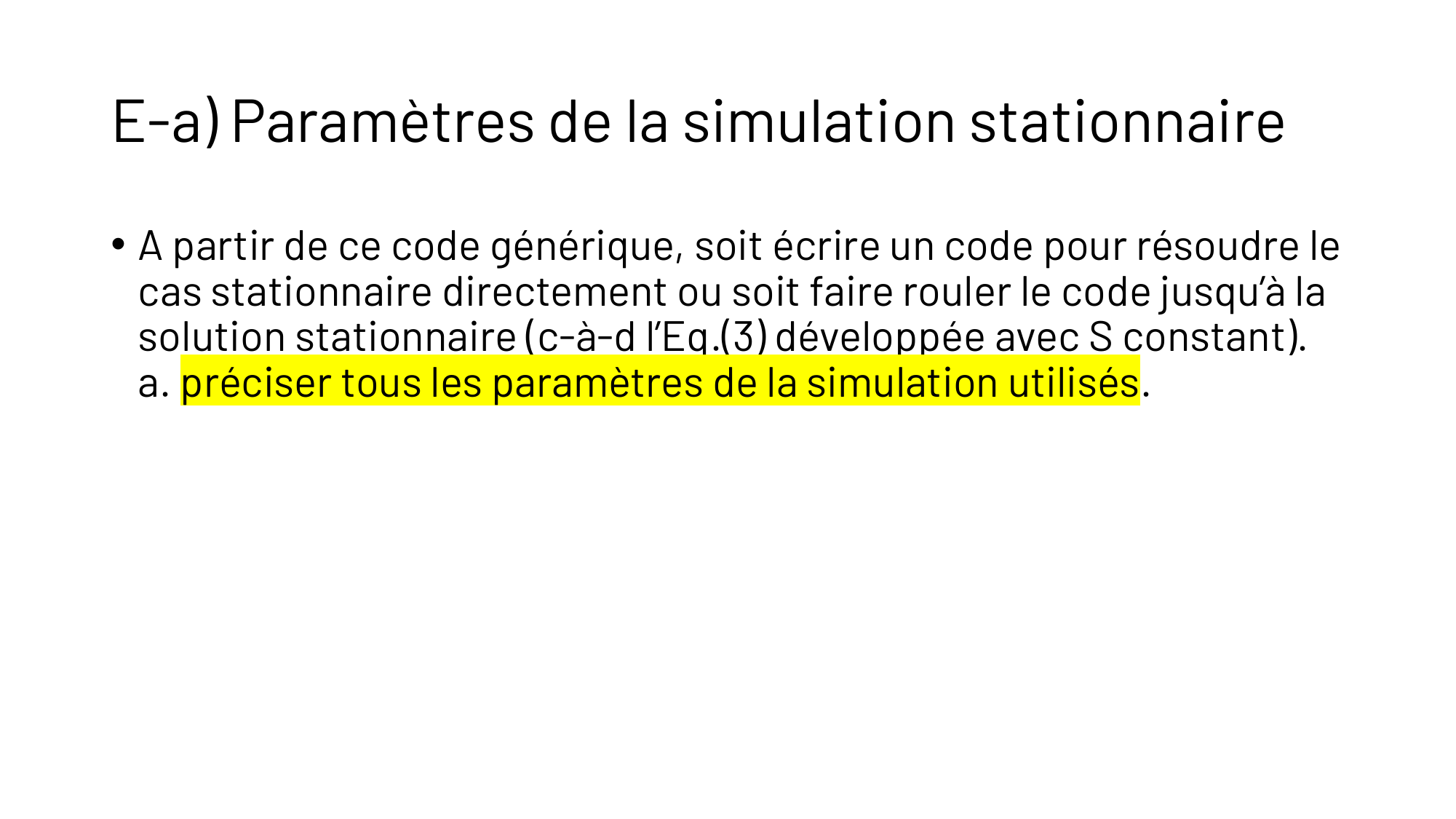

# E-a) Paramètres de la simulation stationnaire
A partir de ce code générique, soit écrire un code pour résoudre le cas stationnaire directement ou soit faire rouler le code jusqu’à la solution stationnaire (c-à-d l’Eq.(3) développée avec S constant). a. préciser tous les paramètres de la simulation utilisés.